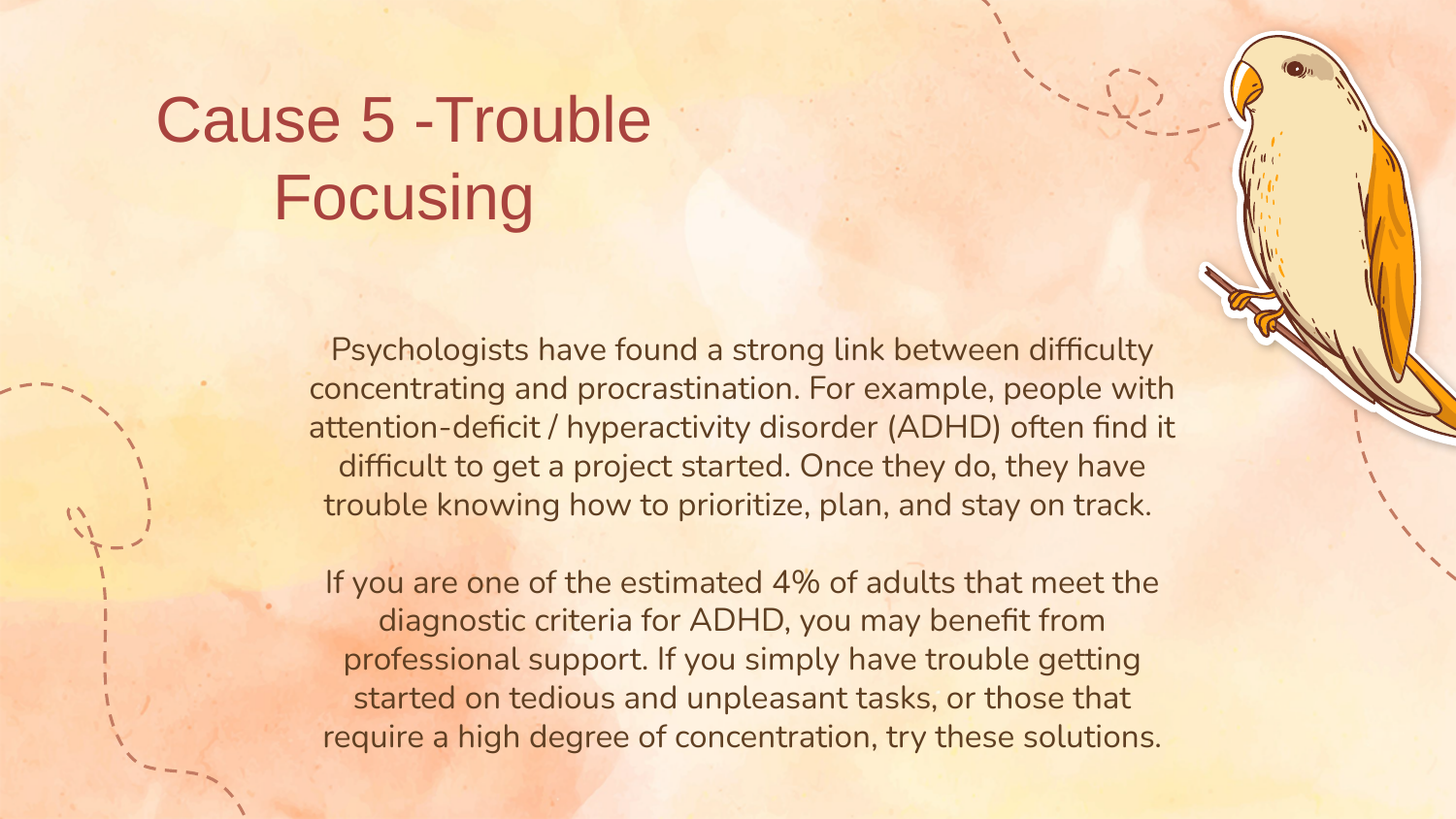

Cause 5 -Trouble Focusing
Psychologists have found a strong link between difficulty concentrating and procrastination. For example, people with attention-deficit / hyperactivity disorder (ADHD) often find it difficult to get a project started. Once they do, they have trouble knowing how to prioritize, plan, and stay on track.

If you are one of the estimated 4% of adults that meet the diagnostic criteria for ADHD, you may benefit from professional support. If you simply have trouble getting started on tedious and unpleasant tasks, or those that require a high degree of concentration, try these solutions.